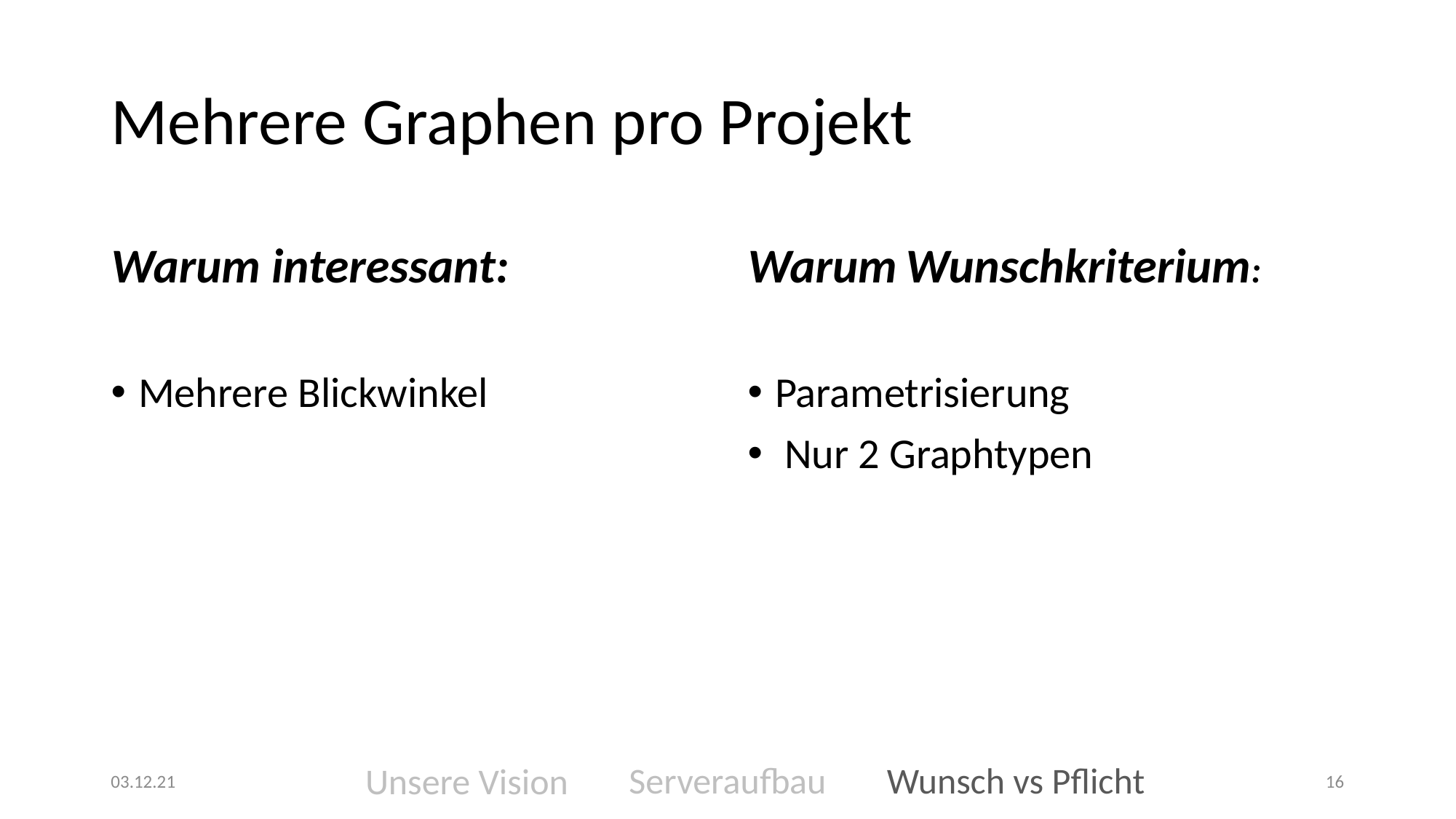

# Mehrere Graphen pro Projekt
Warum interessant:
Warum Wunschkriterium:

Mehrere Blickwinkel

Parametrisierung
 Nur 2 Graphtypen

Wunsch vs Pflicht
Serveraufbau
Unsere Vision
03.12.21
16